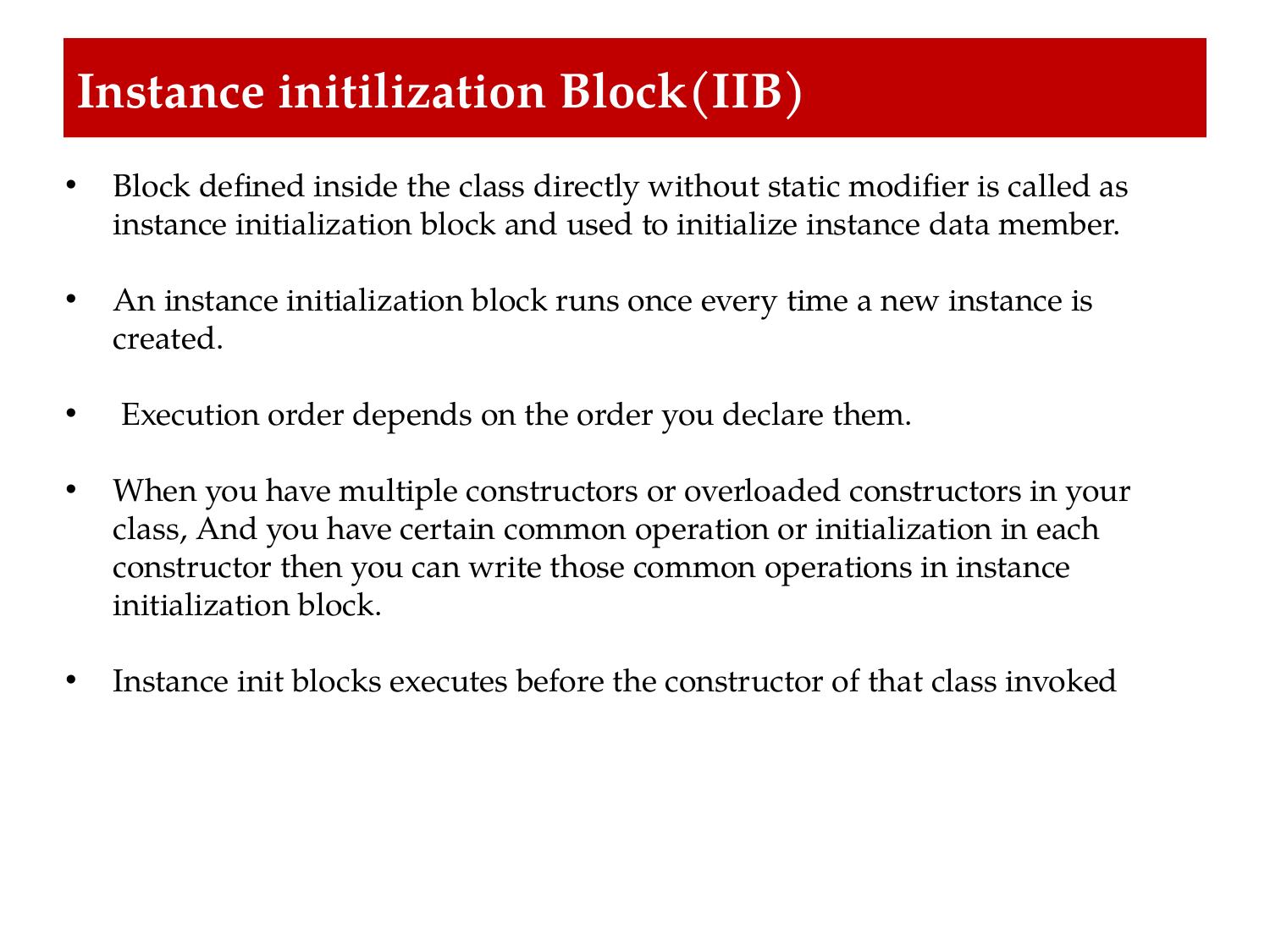

# Instance initilization Block(IIB)
Block defined inside the class directly without static modifier is called as instance initialization block and used to initialize instance data member.

An instance initialization block runs once every time a new instance is created.

 Execution order depends on the order you declare them.

When you have multiple constructors or overloaded constructors in your class, And you have certain common operation or initialization in each constructor then you can write those common operations in instance initialization block.

Instance init blocks executes before the constructor of that class invoked